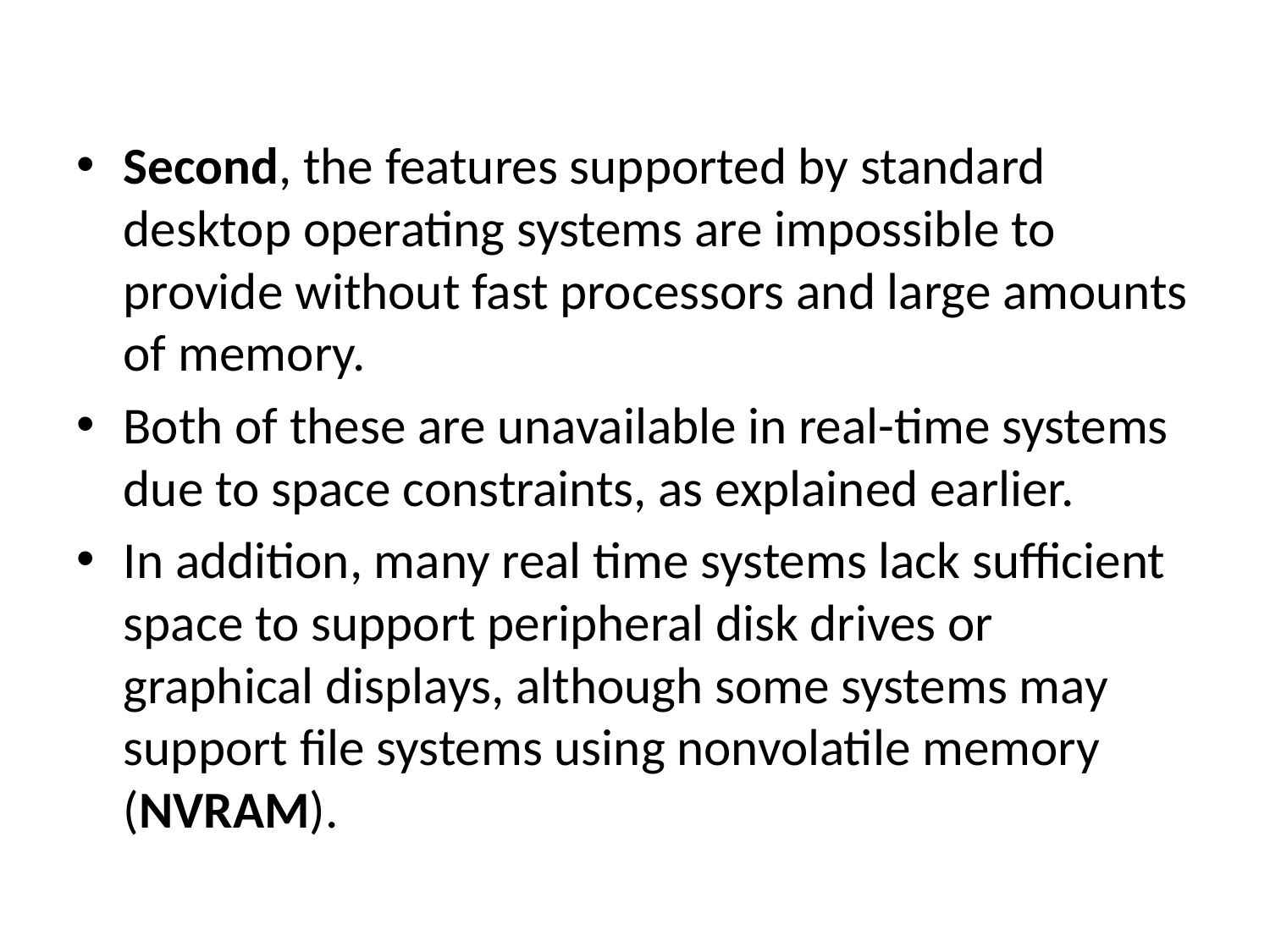

#
Second, the features supported by standard desktop operating systems are impossible to provide without fast processors and large amounts of memory.
Both of these are unavailable in real-time systems due to space constraints, as explained earlier.
In addition, many real time systems lack sufficient space to support peripheral disk drives or graphical displays, although some systems may support file systems using nonvolatile memory (NVRAM).